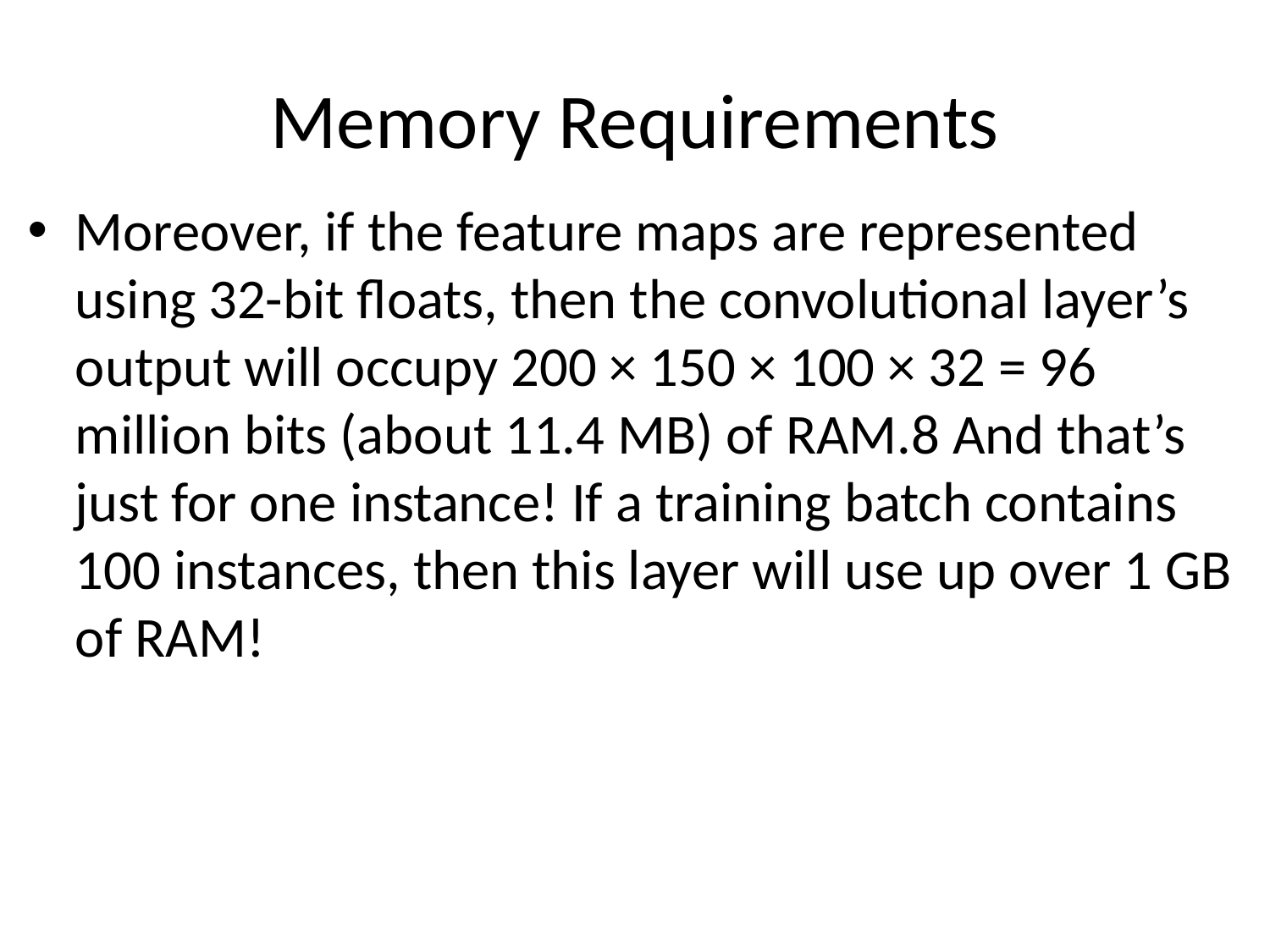

# Memory Requirements
Moreover, if the feature maps are represented using 32-bit floats, then the convolutional layer’s output will occupy 200 × 150 × 100 × 32 = 96 million bits (about 11.4 MB) of RAM.8 And that’s just for one instance! If a training batch contains 100 instances, then this layer will use up over 1 GB of RAM!